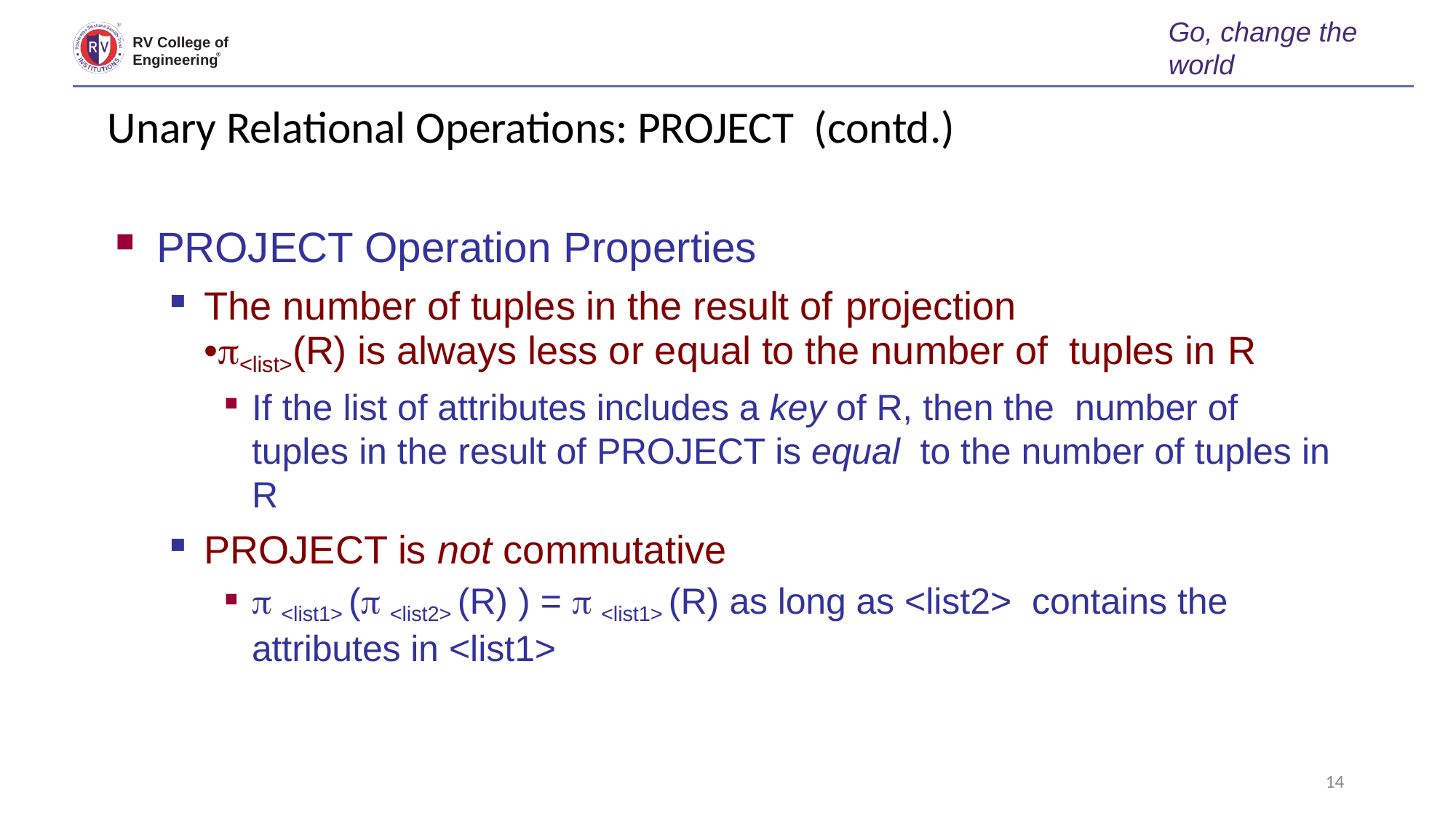

Go, change the world

RV College of
Engineering

# Unary Relational Operations: PROJECT  (contd.)

PROJECT Operation Properties
The number of tuples in the result of projection
π<list>(R) is always less or equal to the number of  tuples in R
If the list of attributes includes a key of R, then the  number of tuples in the result of PROJECT is equal  to the number of tuples in R
PROJECT is not commutative
π <list1> (π <list2> (R) ) = π <list1> (R) as long as <list2>  contains the attributes in <list1>

14